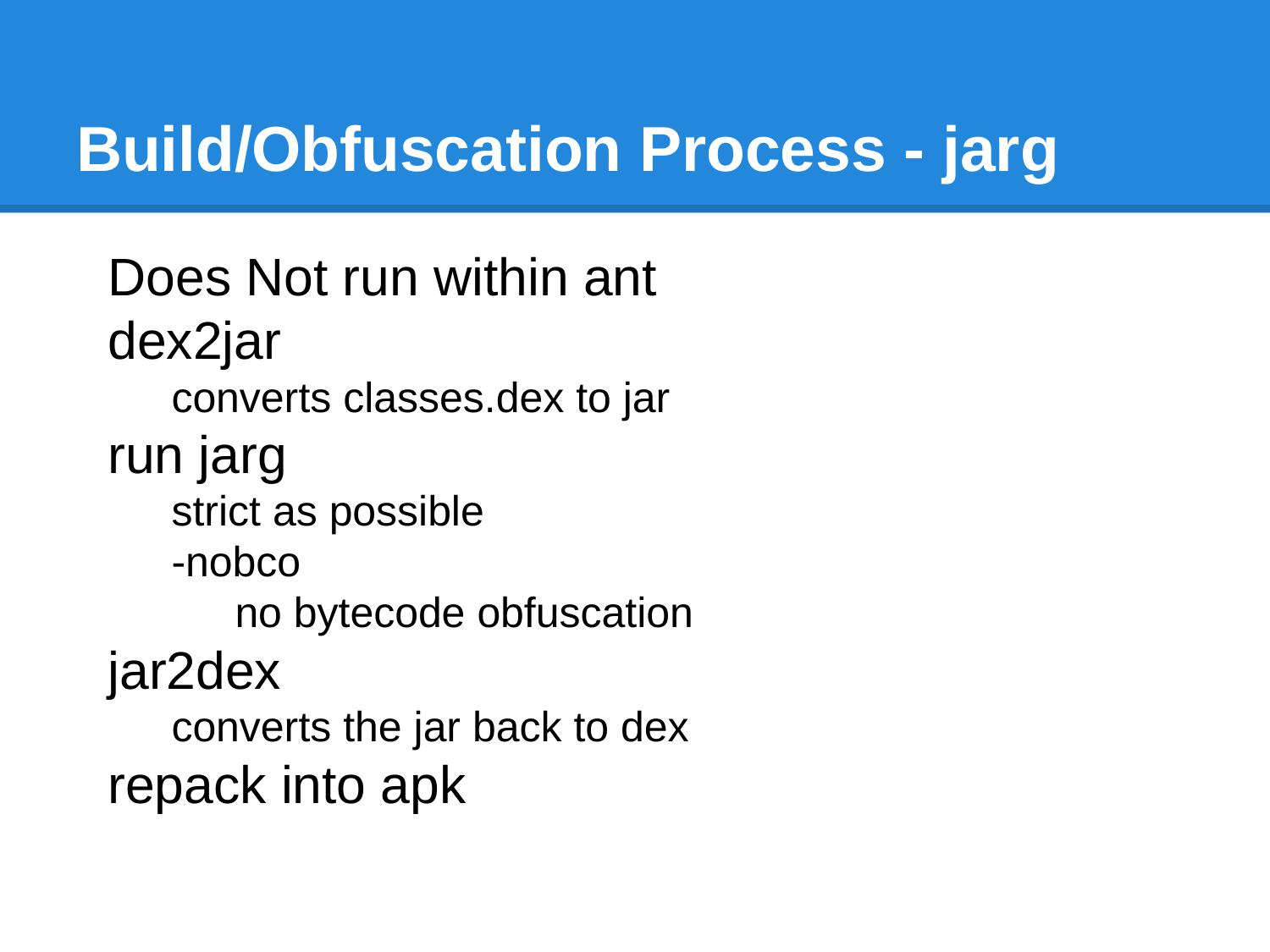

# Build/Obfuscation Process - jarg
Does Not run within ant
dex2jar
converts classes.dex to jar
run jarg
strict as possible
-nobco
no bytecode obfuscation
jar2dex
converts the jar back to dex
repack into apk